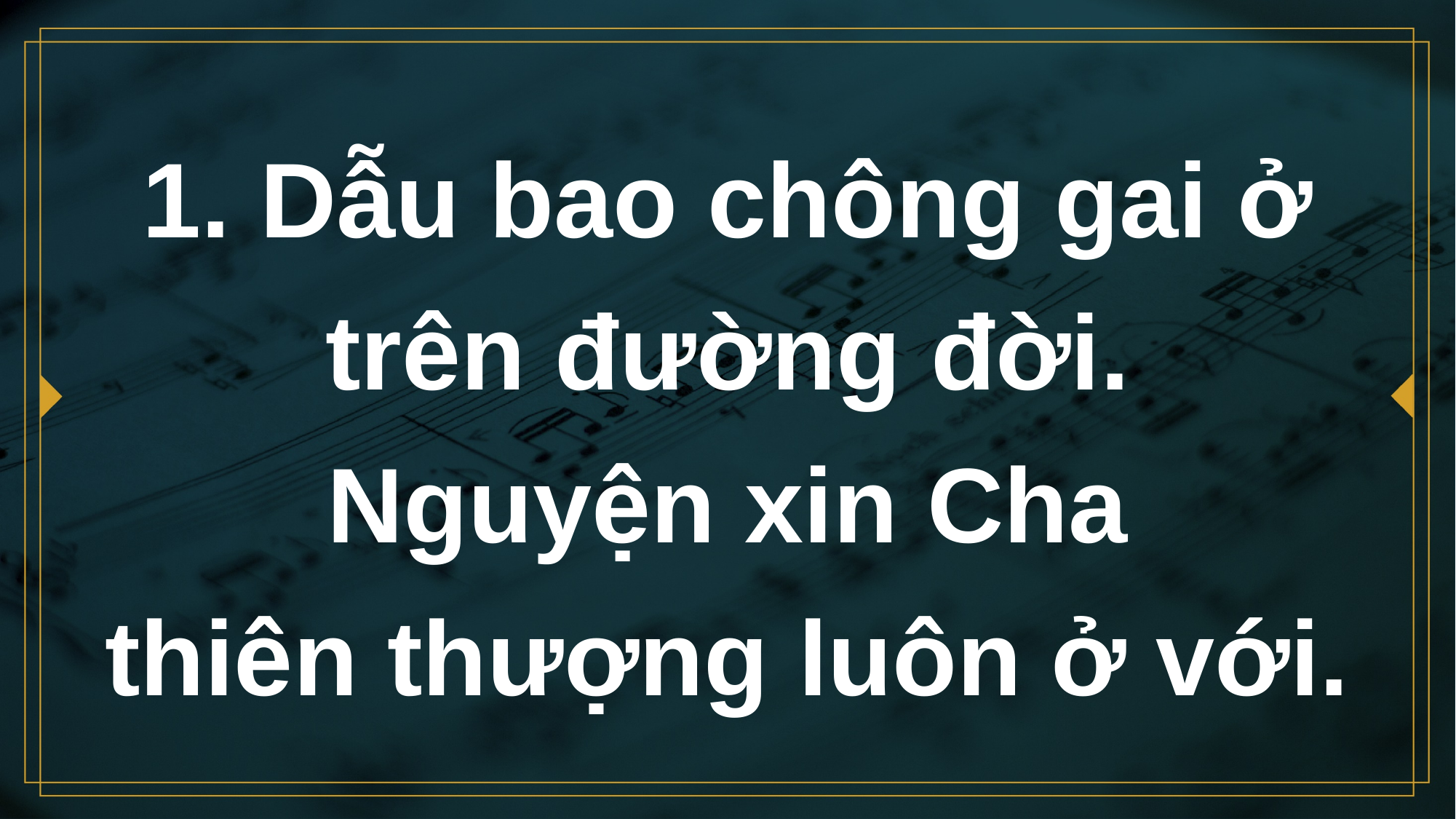

# 1. Dẫu bao chông gai ở trên đường đời. Nguyện xin Cha thiên thượng luôn ở với.